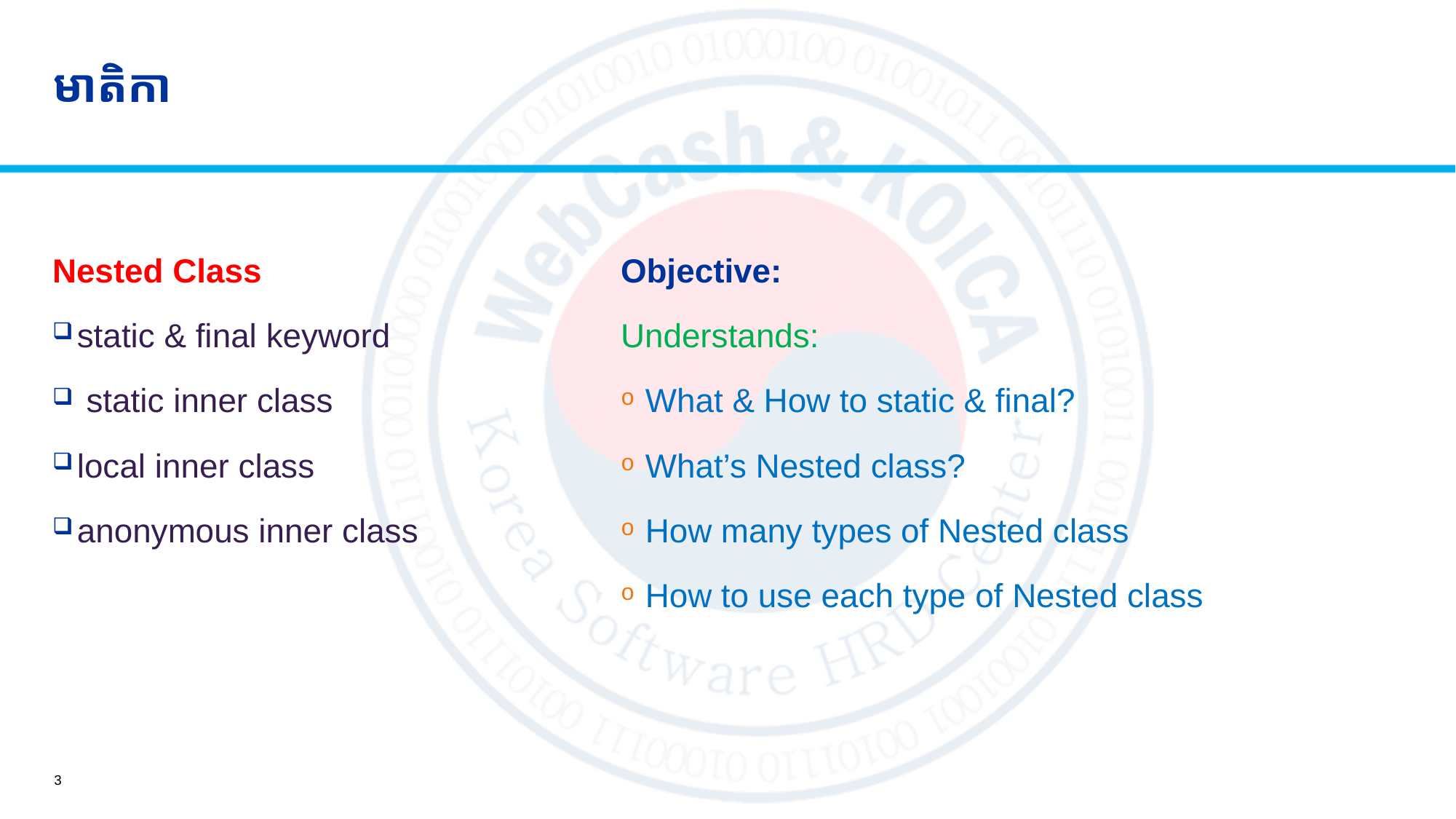

# មាតិកា
Nested Class
static & final keyword
​​​ static inner class
local inner class
anonymous inner class
Objective:
Understands:
What & How to static & final?
What’s Nested class?
How many types of Nested class
How to use each type of Nested class
3